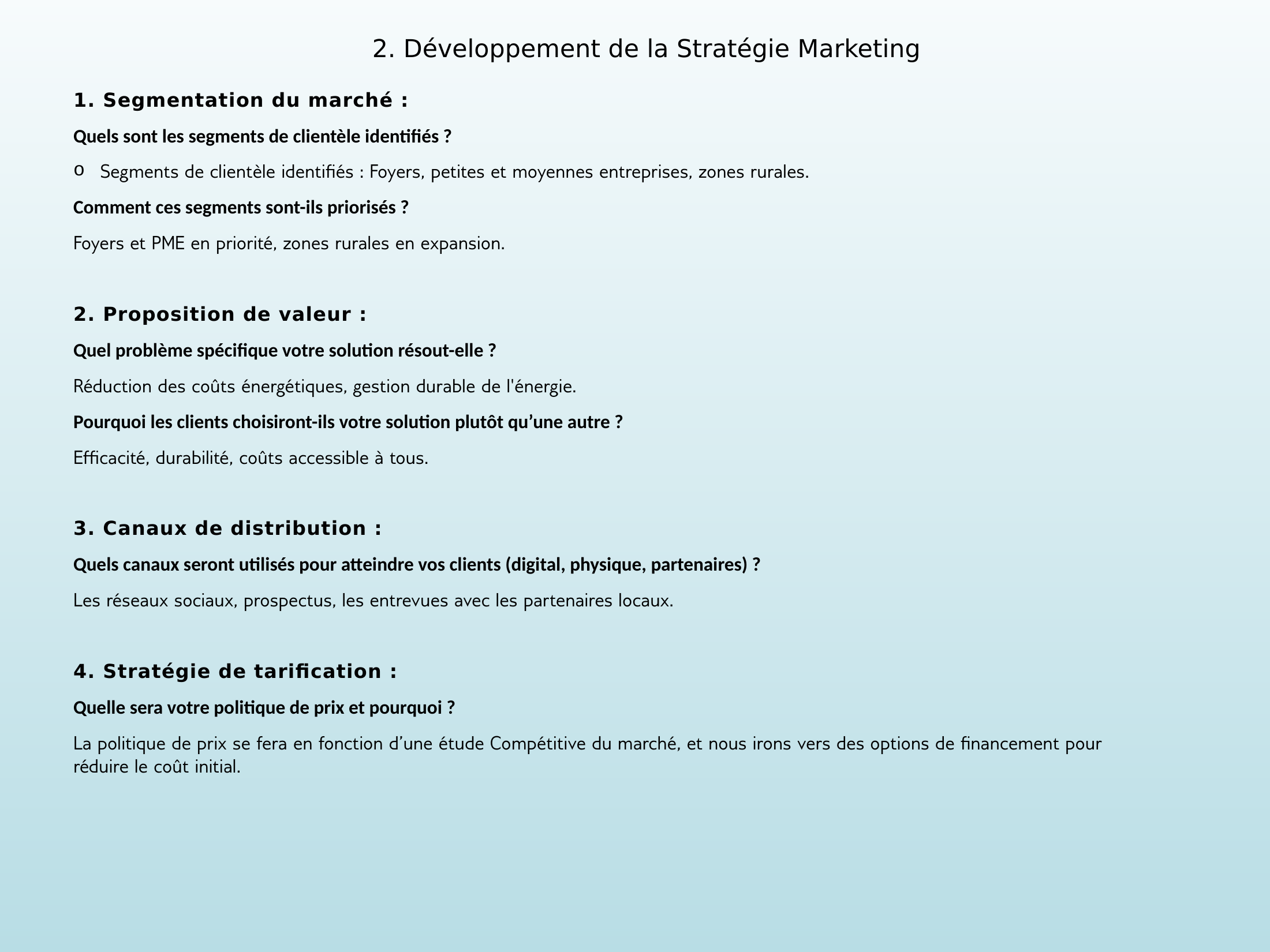

2. Développement de la Stratégie Marketing
1. Segmentation du marché :
Quels sont les segments de clientèle identifiés ?
Segments de clientèle identifiés : Foyers, petites et moyennes entreprises, zones rurales.
Comment ces segments sont-ils priorisés ?
Foyers et PME en priorité, zones rurales en expansion.

2. Proposition de valeur :
Quel problème spécifique votre solution résout-elle ?
Réduction des coûts énergétiques, gestion durable de l'énergie.
Pourquoi les clients choisiront-ils votre solution plutôt qu’une autre ?
Efficacité, durabilité, coûts accessible à tous.

3. Canaux de distribution :
Quels canaux seront utilisés pour atteindre vos clients (digital, physique, partenaires) ?
Les réseaux sociaux, prospectus, les entrevues avec les partenaires locaux.

4. Stratégie de tarification :
Quelle sera votre politique de prix et pourquoi ?
La politique de prix se fera en fonction d’une étude Compétitive du marché, et nous irons vers des options de financement pour réduire le coût initial.